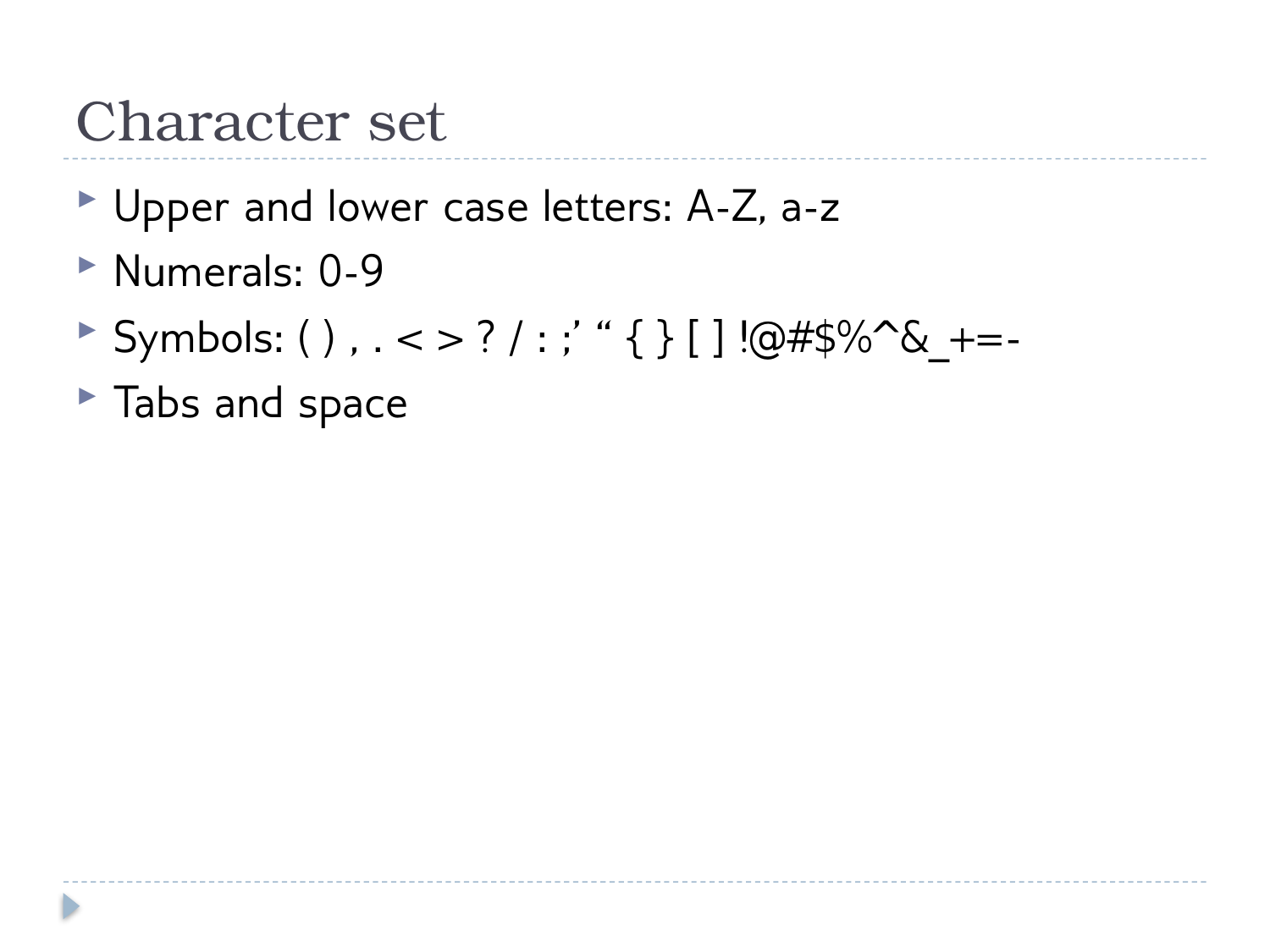

# Character set
Upper and lower case letters: A-Z, a-z
Numerals: 0-9
Symbols: ( ) , . < > ? / : ;’ “ { } [ ] !@#$%^&_+=-
Tabs and space